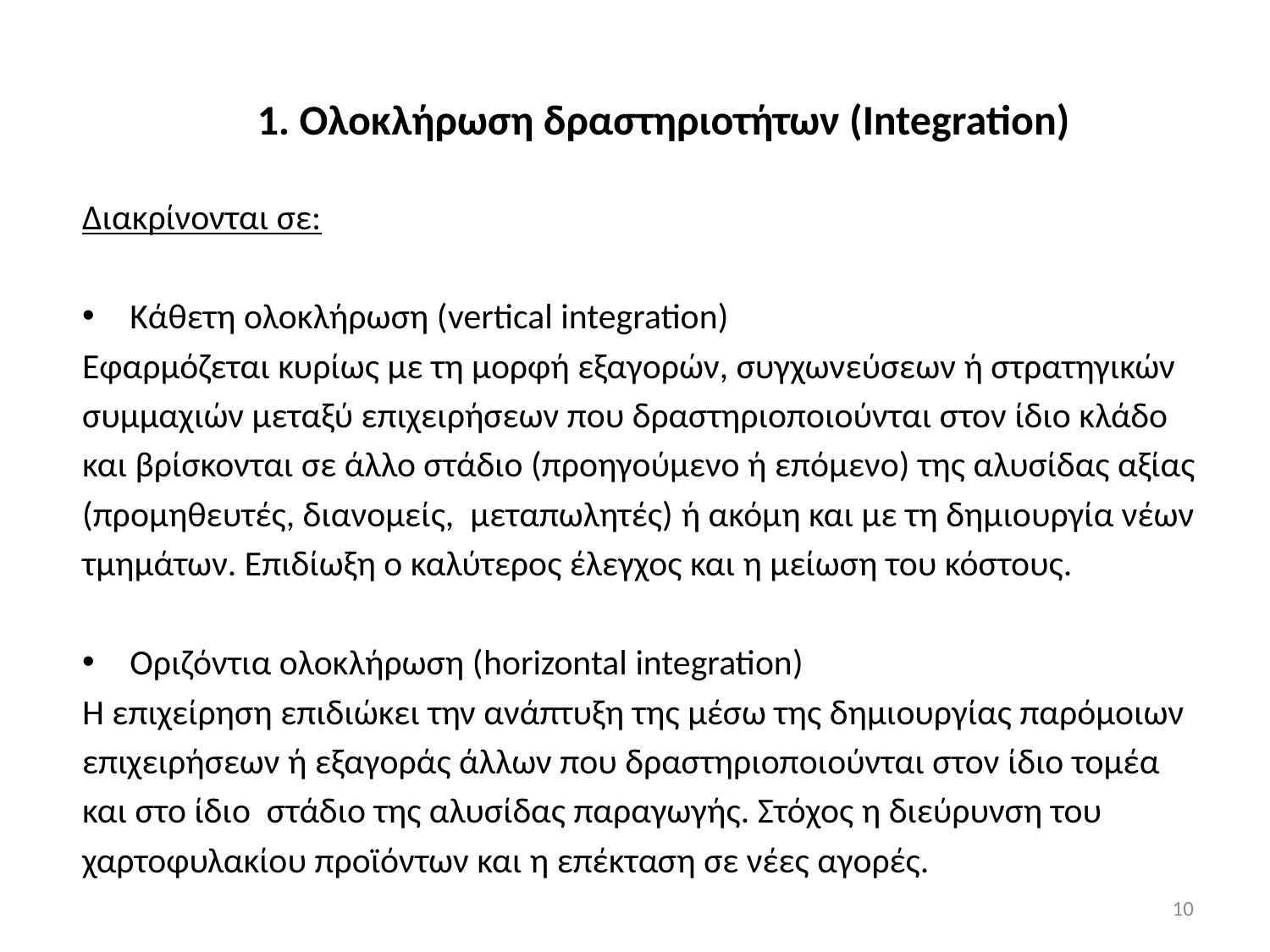

1. Oλοκλήρωση δραστηριοτήτων (Integration)
Διακρίνονται σε:

Κάθετη ολοκλήρωση (vertical integration)
Εφαρμόζεται κυρίως με τη μορφή εξαγορών, συγχωνεύσεων ή στρατηγικών
συμμαχιών μεταξύ επιχειρήσεων που δραστηριοποιούνται στον ίδιο κλάδο
και βρίσκονται σε άλλο στάδιο (προηγούμενο ή επόμενο) της αλυσίδας αξίας
(προμηθευτές, διανομείς,  μεταπωλητές) ή ακόμη και με τη δημιουργία νέων
τμημάτων. Επιδίωξη ο καλύτερος έλεγχος και η μείωση του κόστους.

Οριζόντια ολοκλήρωση (horizontal integration)
Η επιχείρηση επιδιώκει την ανάπτυξη της μέσω της δημιουργίας παρόμοιων
επιχειρήσεων ή εξαγοράς άλλων που δραστηριοποιούνται στον ίδιο τομέα
και στο ίδιο  στάδιο της αλυσίδας παραγωγής. Στόχος η διεύρυνση του
χαρτοφυλακίου προϊόντων και η επέκταση σε νέες αγορές.
10